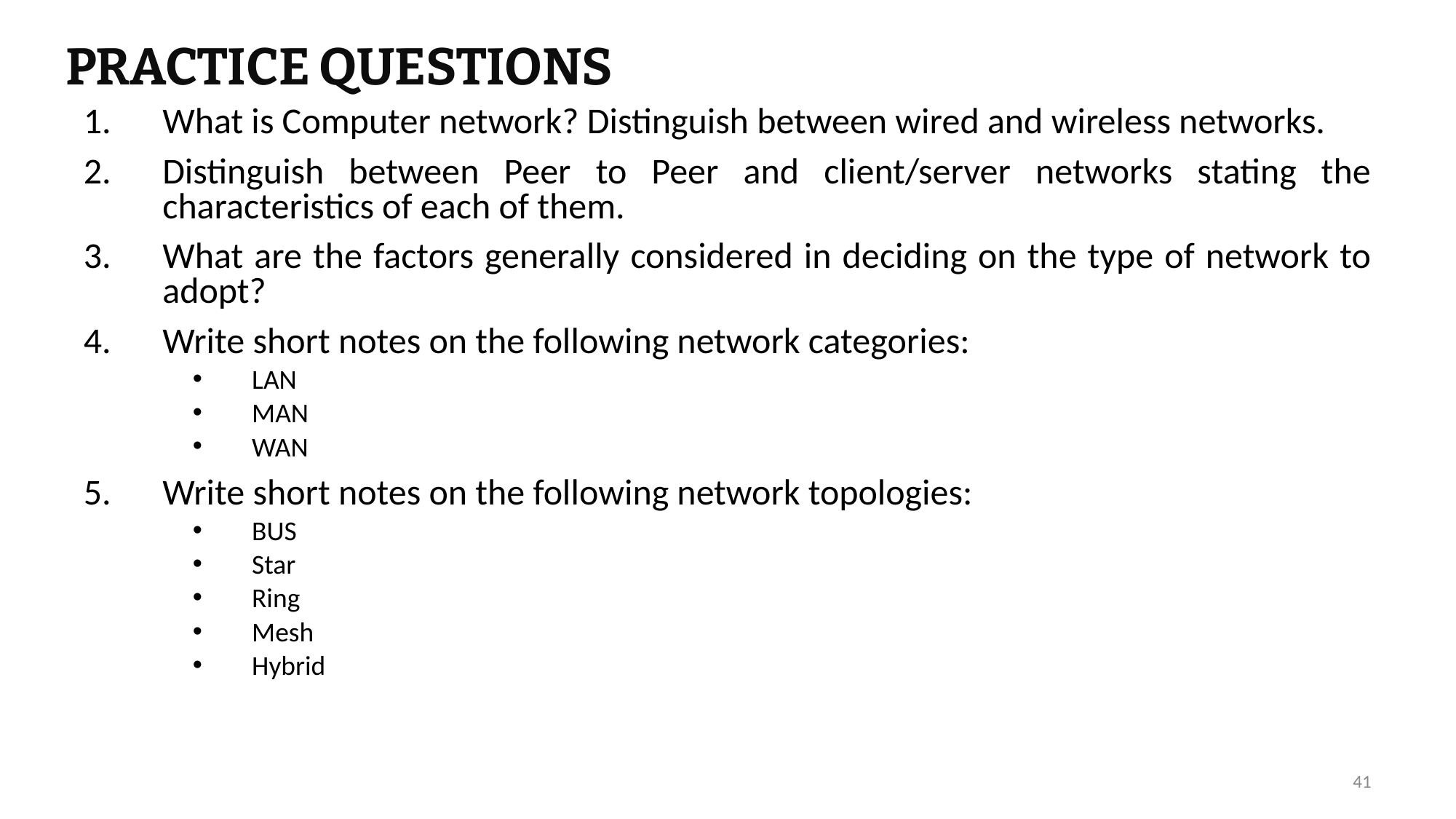

PRACTICE QUESTIONS
What is Computer network? Distinguish between wired and wireless networks.
Distinguish between Peer to Peer and client/server networks stating the characteristics of each of them.
What are the factors generally considered in deciding on the type of network to adopt?
Write short notes on the following network categories:
LAN
MAN
WAN
Write short notes on the following network topologies:
BUS
Star
Ring
Mesh
Hybrid
41